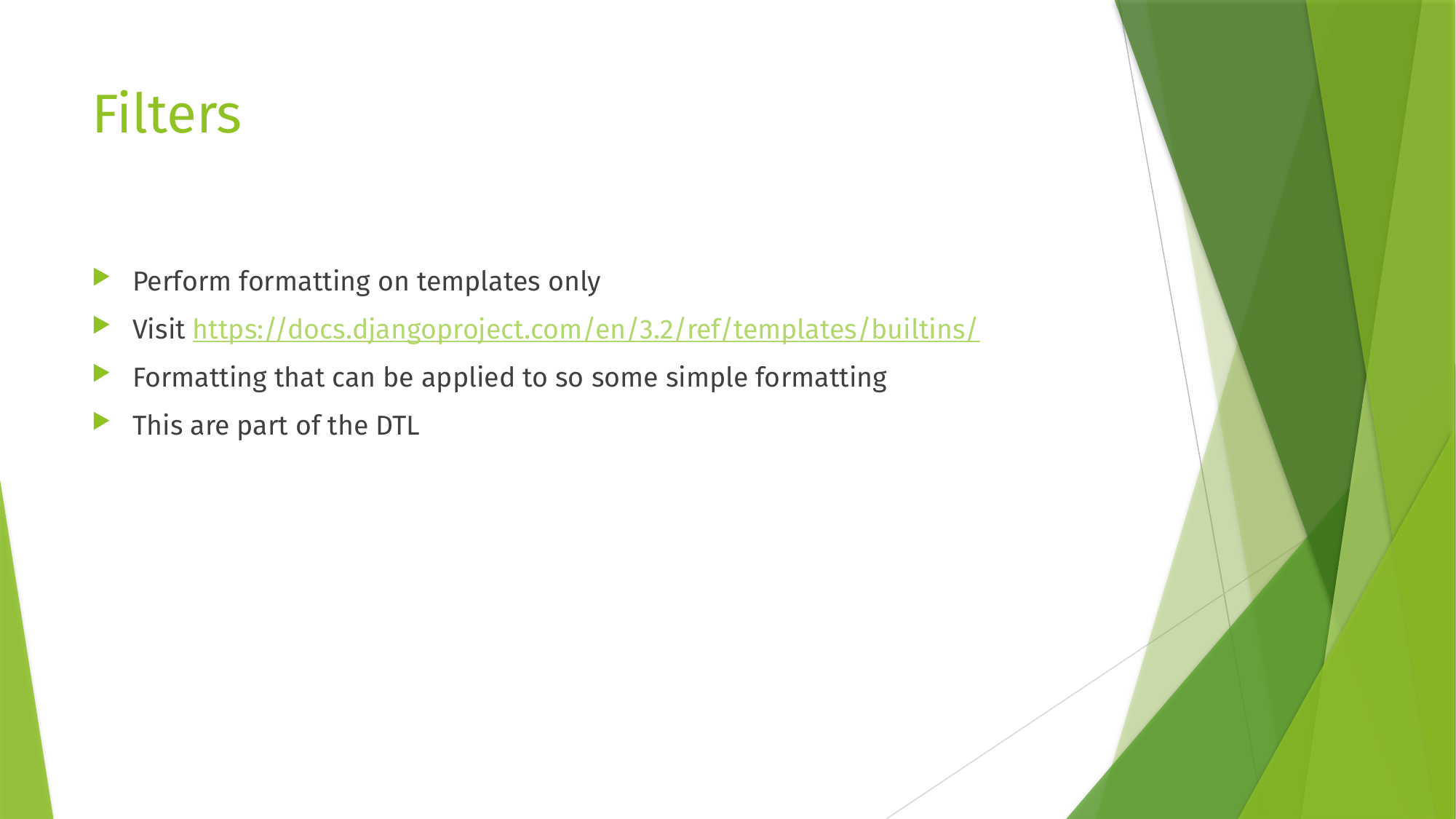

# Filters
Perform formatting on templates only
Visit https://docs.djangoproject.com/en/3.2/ref/templates/builtins/
Formatting that can be applied to so some simple formatting
This are part of the DTL